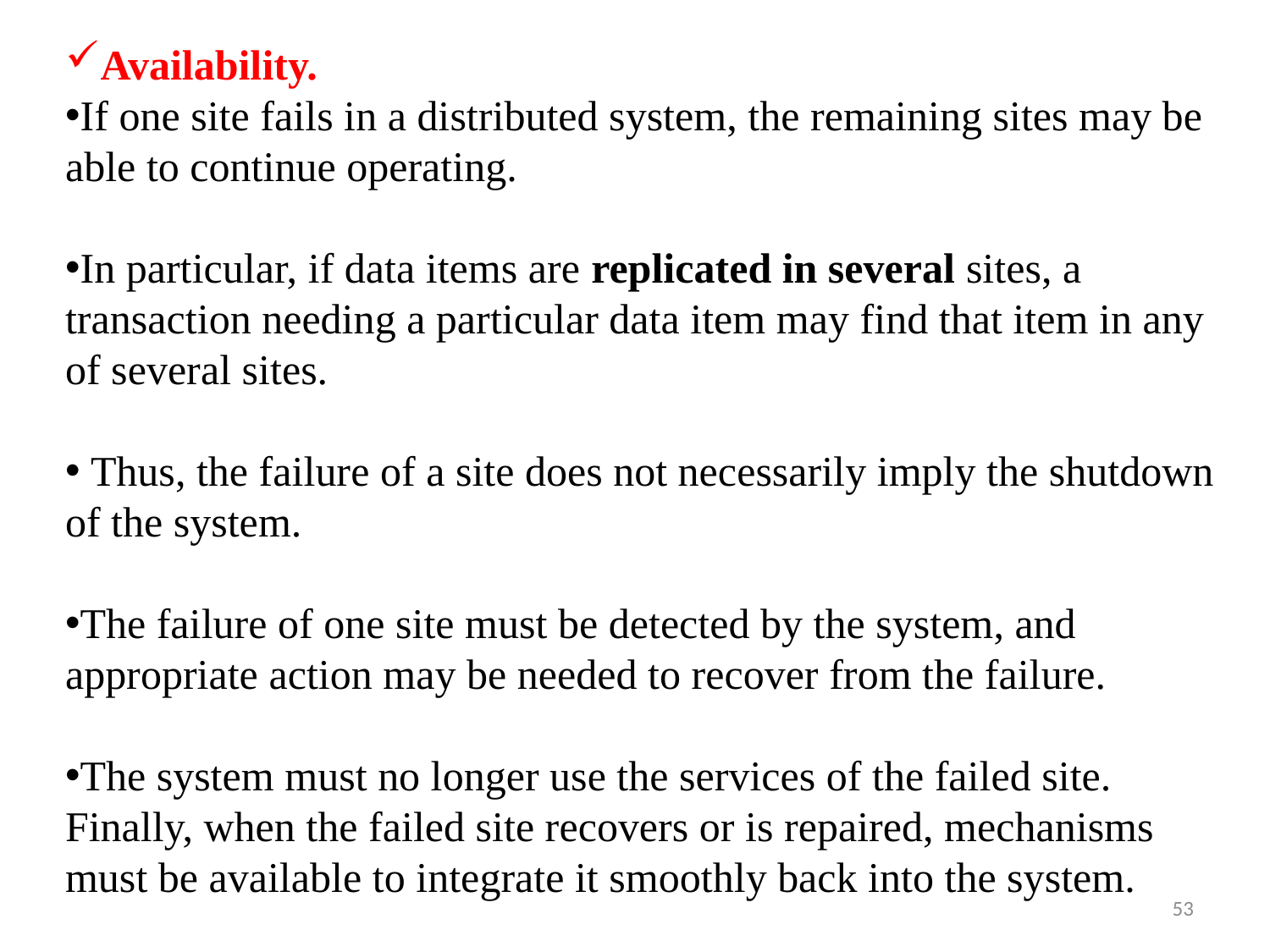

Availability.
If one site fails in a distributed system, the remaining sites may be able to continue operating.

In particular, if data items are replicated in several sites, a transaction needing a particular data item may find that item in any of several sites.

 Thus, the failure of a site does not necessarily imply the shutdown of the system.

The failure of one site must be detected by the system, and appropriate action may be needed to recover from the failure.

The system must no longer use the services of the failed site. Finally, when the failed site recovers or is repaired, mechanisms must be available to integrate it smoothly back into the system.
53